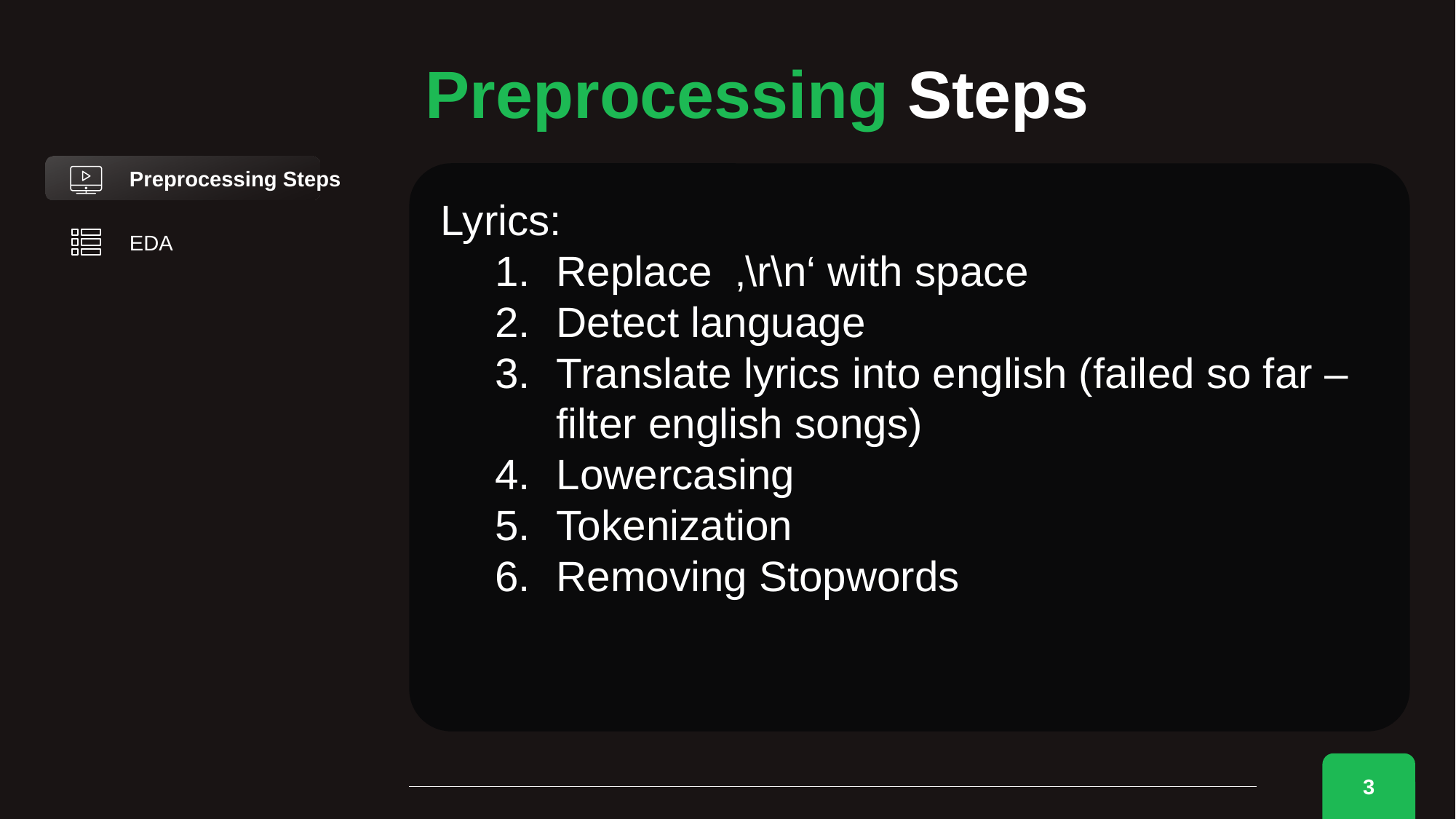

Preprocessing Steps
Preprocessing Steps

Lyrics:
Replace  ‚\r\n‘ with space
Detect language
Translate lyrics into english (failed so far – filter english songs)
Lowercasing
Tokenization
Removing Stopwords

EDA